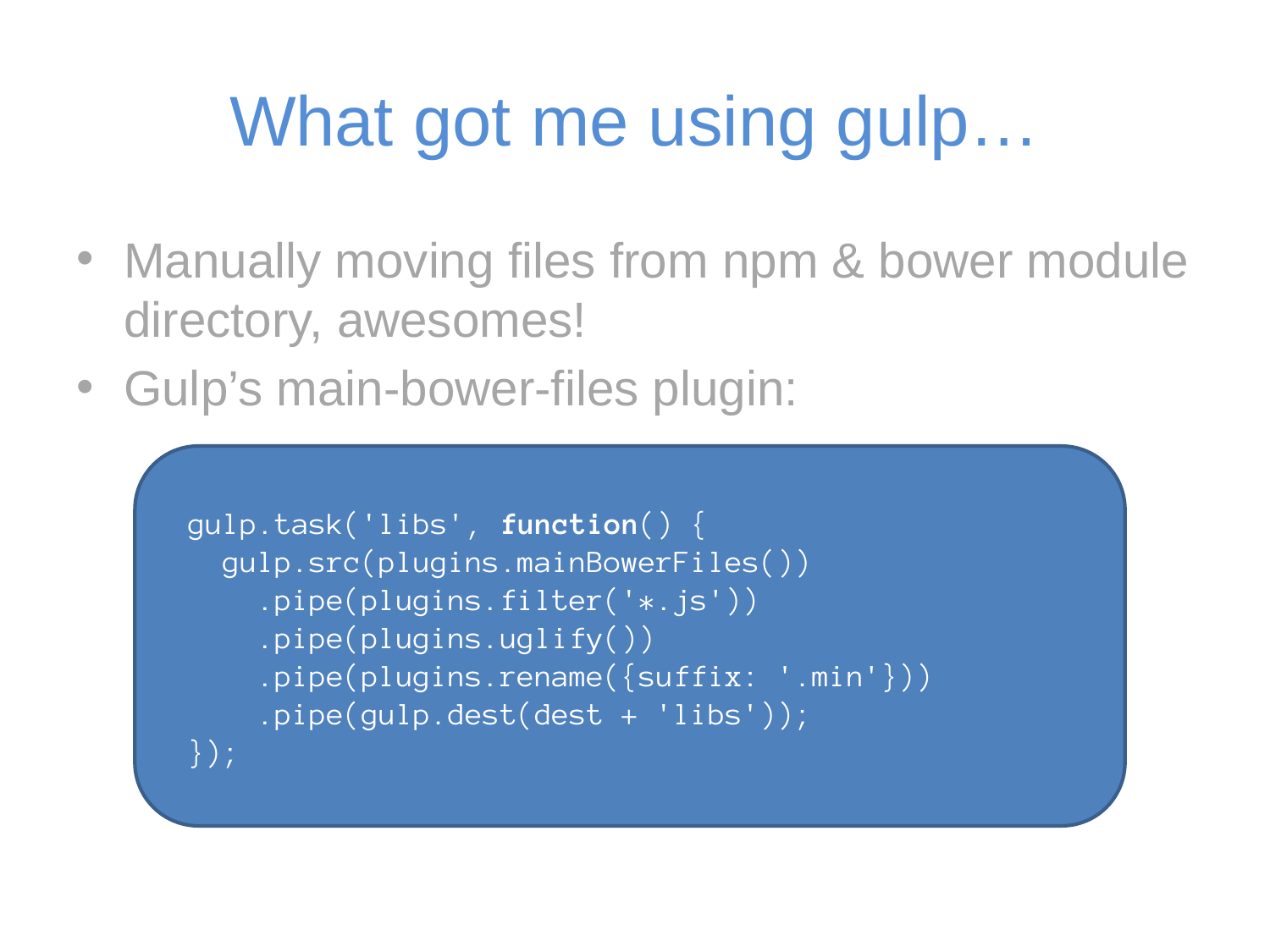

# What got me using gulp…
Manually moving files from npm & bower module directory, awesomes!
Gulp’s main-bower-files plugin:
gulp.task('libs', function() {
  gulp.src(plugins.mainBowerFiles())
    .pipe(plugins.filter('*.js'))
    .pipe(plugins.uglify())
    .pipe(plugins.rename({suffix: '.min'}))
    .pipe(gulp.dest(dest + 'libs'));
});